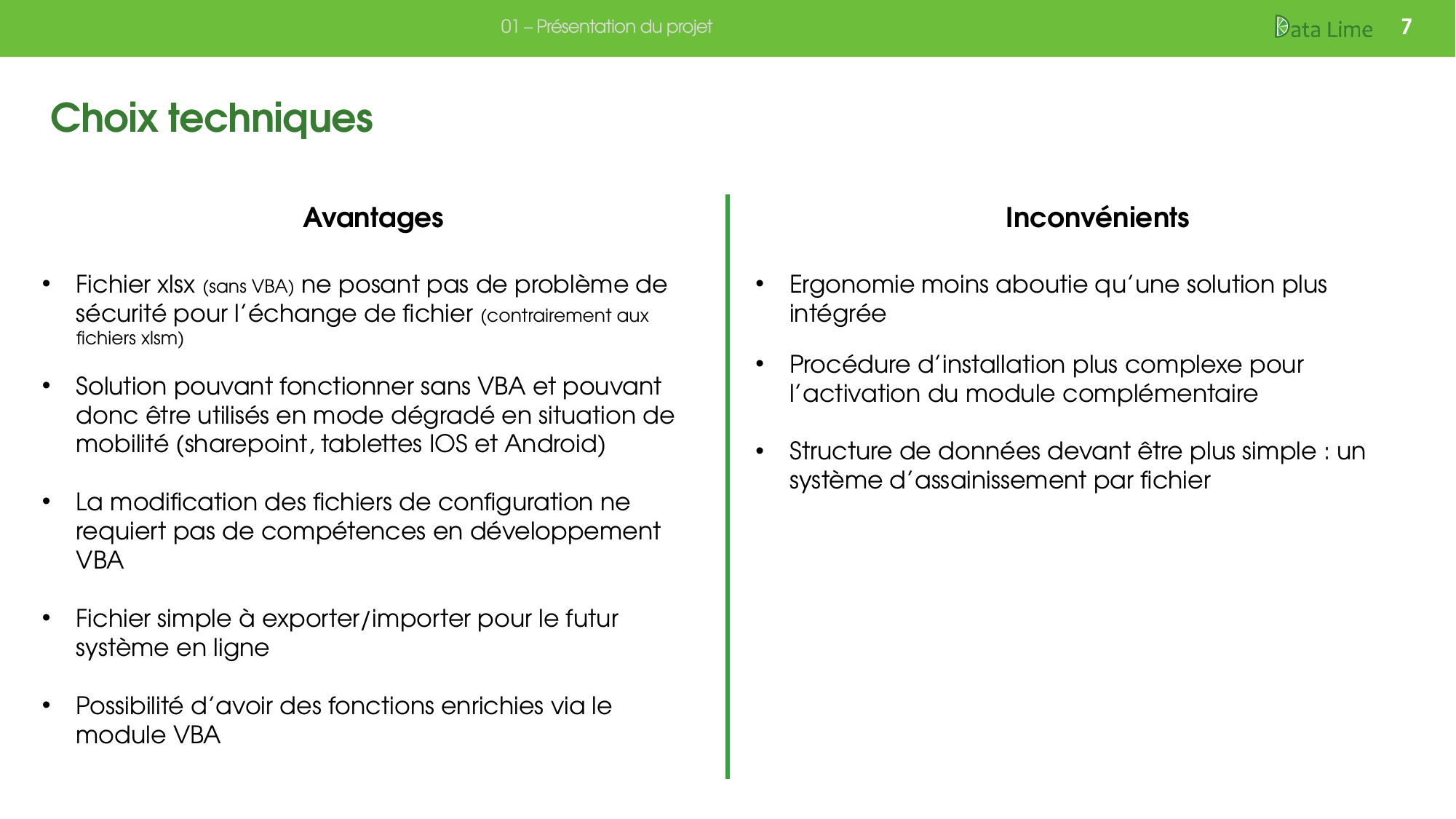

01 – Présentation du projet
7
# Choix techniques
Avantages
Inconvénients
Fichier xlsx (sans VBA) ne posant pas de problème de sécurité pour l’échange de fichier (contrairement aux fichiers xlsm)

Solution pouvant fonctionner sans VBA et pouvant donc être utilisés en mode dégradé en situation de mobilité (sharepoint, tablettes IOS et Android)

La modification des fichiers de configuration ne requiert pas de compétences en développement VBA

Fichier simple à exporter/importer pour le futur système en ligne

Possibilité d’avoir des fonctions enrichies via le module VBA
Ergonomie moins aboutie qu’une solution plus intégrée

Procédure d’installation plus complexe pour l’activation du module complémentaire

Structure de données devant être plus simple : un système d’assainissement par fichier